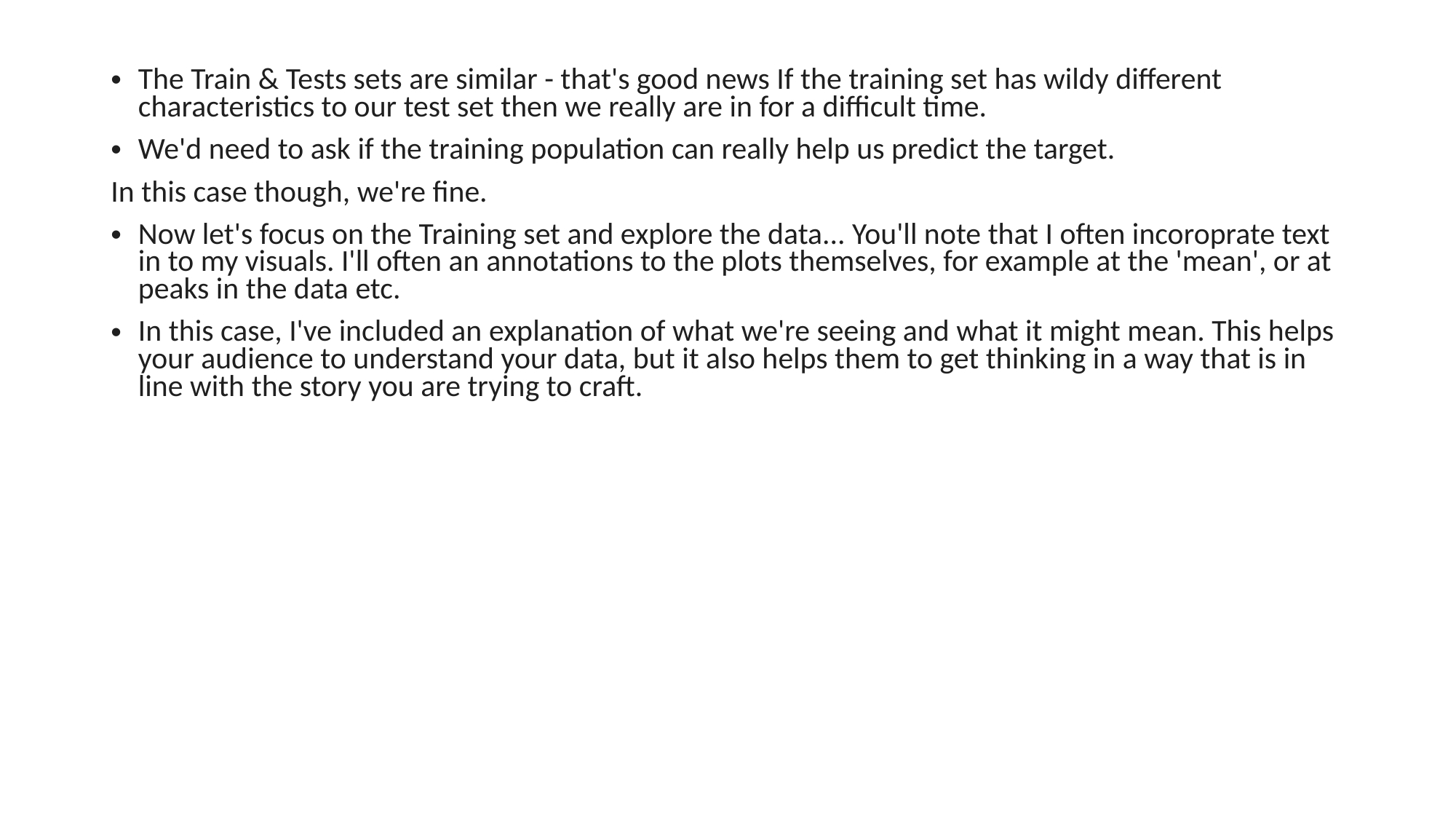

The Train & Tests sets are similar - that's good news If the training set has wildy different characteristics to our test set then we really are in for a difficult time.
We'd need to ask if the training population can really help us predict the target.
In this case though, we're fine.
Now let's focus on the Training set and explore the data... You'll note that I often incoroprate text in to my visuals. I'll often an annotations to the plots themselves, for example at the 'mean', or at peaks in the data etc.
In this case, I've included an explanation of what we're seeing and what it might mean. This helps your audience to understand your data, but it also helps them to get thinking in a way that is in line with the story you are trying to craft.